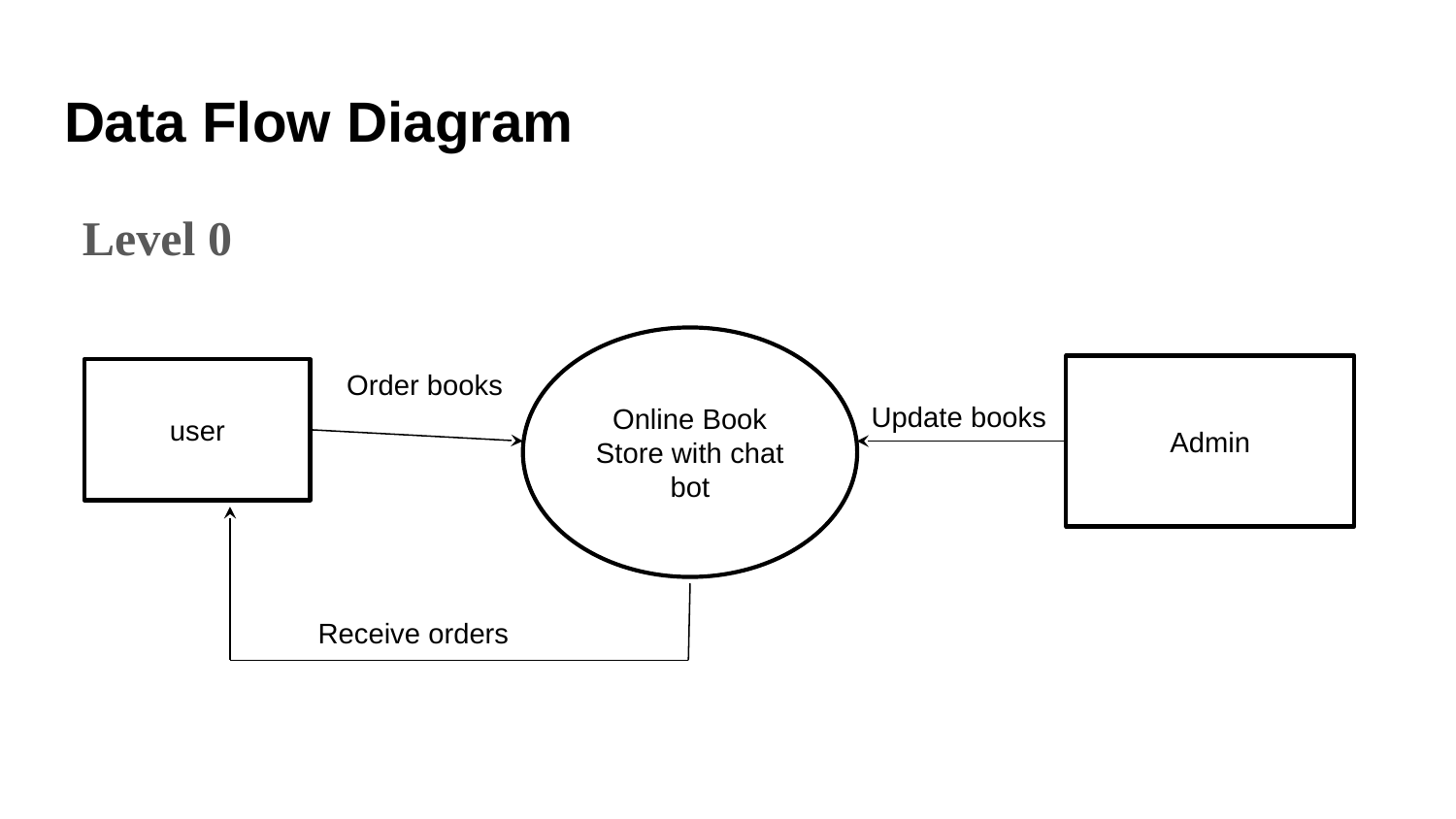

# Data Flow Diagram
Level 0
Online Book Store with chat bot
Admin
user
Order books
Update books
Receive orders